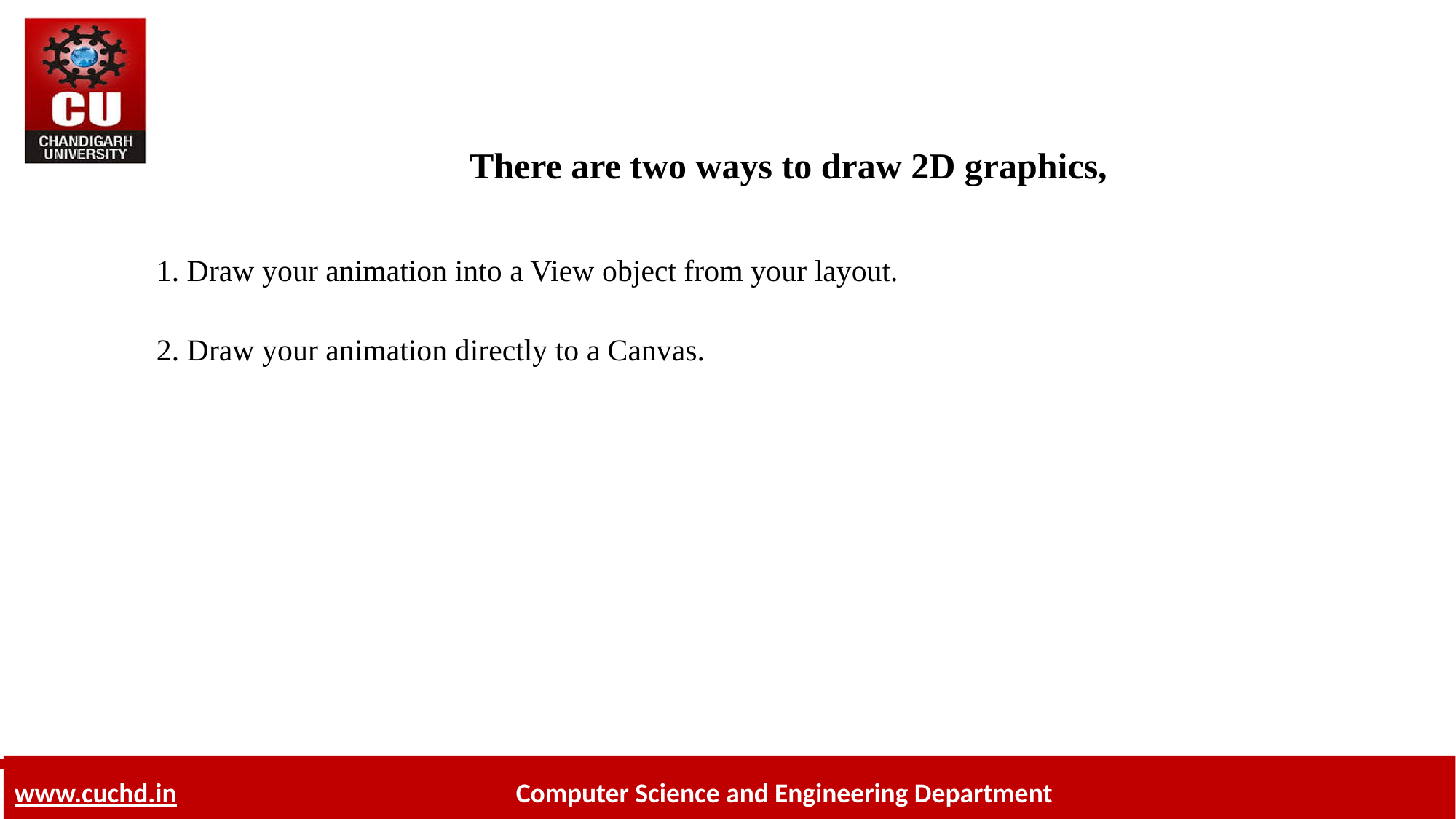

# There are two ways to draw 2D graphics,
1. Draw your animation into a View object from your layout.
2. Draw your animation directly to a Canvas.